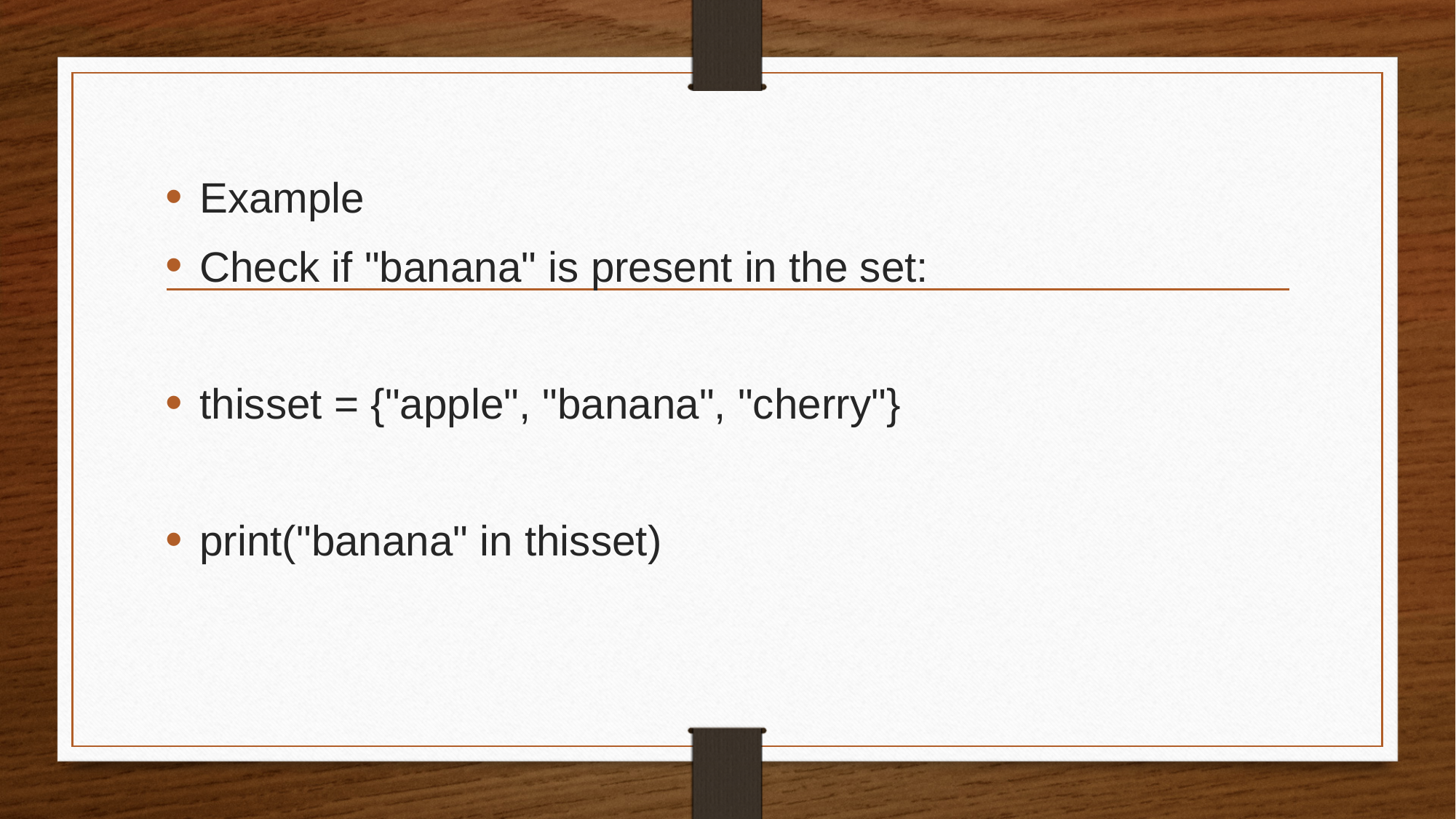

Example
Check if "banana" is present in the set:

thisset = {"apple", "banana", "cherry"}

print("banana" in thisset)